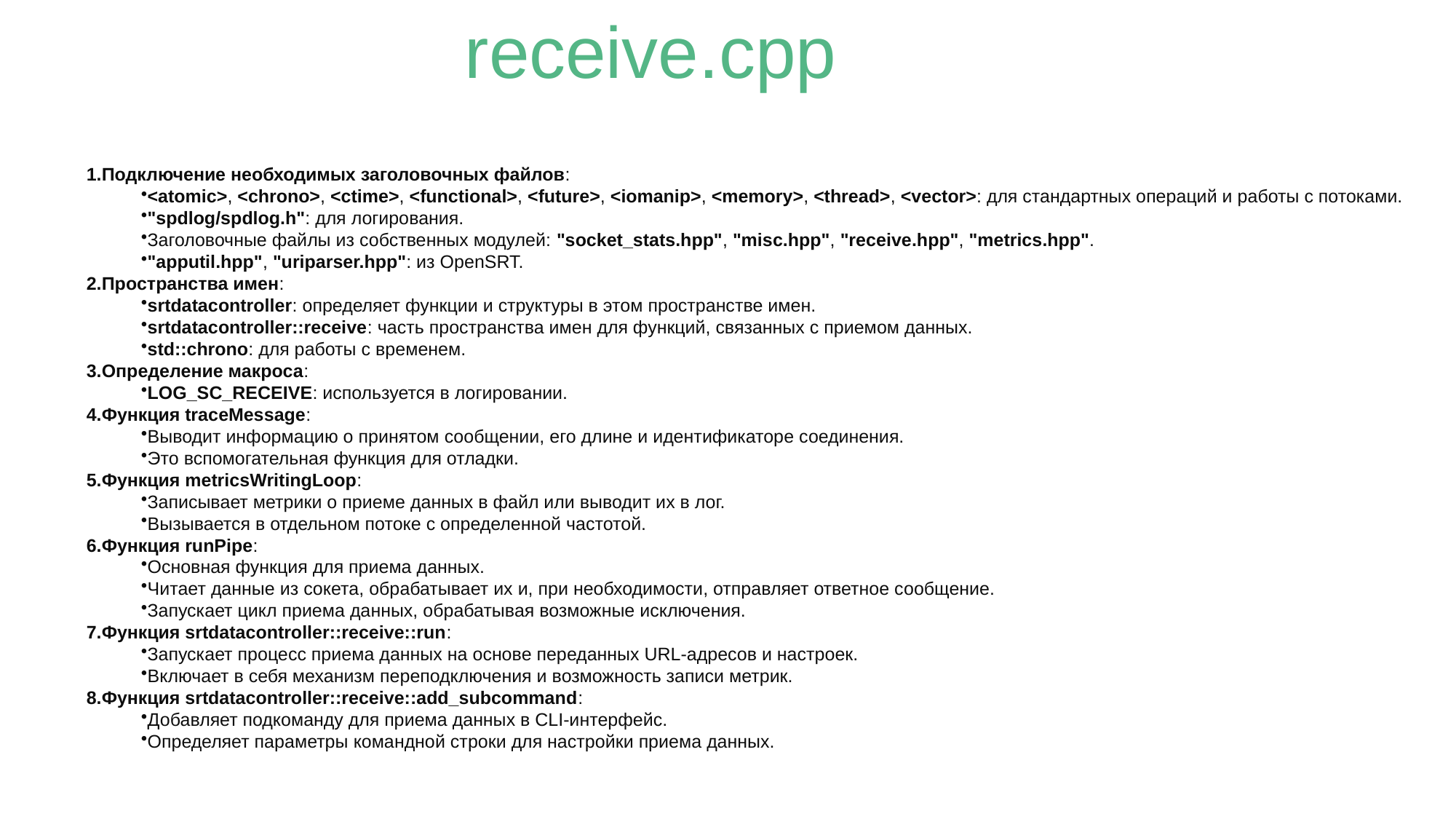

receive.cpp

Подключение необходимых заголовочных файлов:
<atomic>, <chrono>, <ctime>, <functional>, <future>, <iomanip>, <memory>, <thread>, <vector>: для стандартных операций и работы с потоками.
"spdlog/spdlog.h": для логирования.
Заголовочные файлы из собственных модулей: "socket_stats.hpp", "misc.hpp", "receive.hpp", "metrics.hpp".
"apputil.hpp", "uriparser.hpp": из OpenSRT.
Пространства имен:
srtdatacontroller: определяет функции и структуры в этом пространстве имен.
srtdatacontroller::receive: часть пространства имен для функций, связанных с приемом данных.
std::chrono: для работы с временем.
Определение макроса:
LOG_SC_RECEIVE: используется в логировании.
Функция traceMessage:
Выводит информацию о принятом сообщении, его длине и идентификаторе соединения.
Это вспомогательная функция для отладки.
Функция metricsWritingLoop:
Записывает метрики о приеме данных в файл или выводит их в лог.
Вызывается в отдельном потоке с определенной частотой.
Функция runPipe:
Основная функция для приема данных.
Читает данные из сокета, обрабатывает их и, при необходимости, отправляет ответное сообщение.
Запускает цикл приема данных, обрабатывая возможные исключения.
Функция srtdatacontroller::receive::run:
Запускает процесс приема данных на основе переданных URL-адресов и настроек.
Включает в себя механизм переподключения и возможность записи метрик.
Функция srtdatacontroller::receive::add_subcommand:
Добавляет подкоманду для приема данных в CLI-интерфейс.
Определяет параметры командной строки для настройки приема данных.